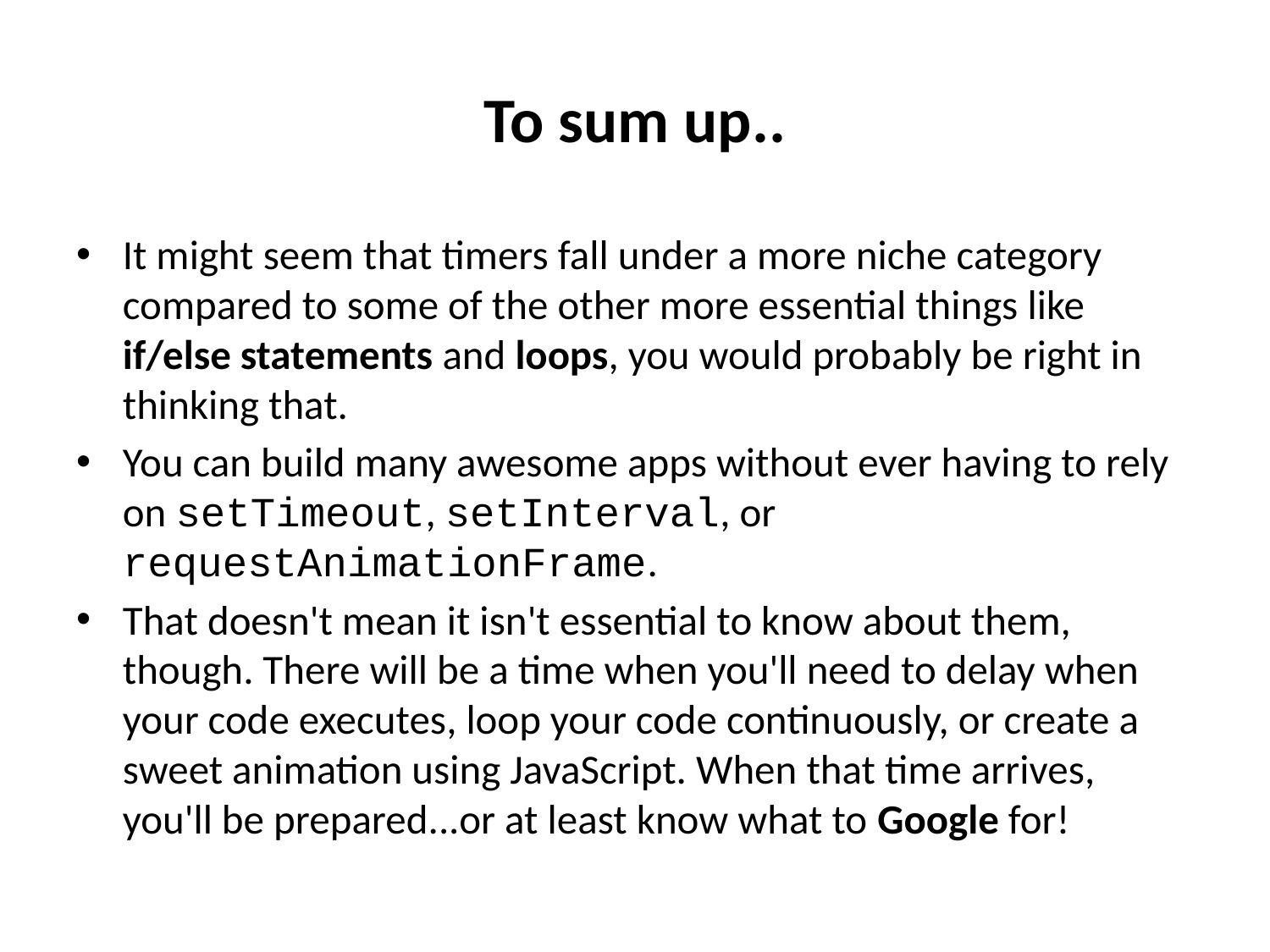

# To sum up..
It might seem that timers fall under a more niche category compared to some of the other more essential things like if/else statements and loops, you would probably be right in thinking that.
You can build many awesome apps without ever having to rely on setTimeout, setInterval, or requestAnimationFrame.
That doesn't mean it isn't essential to know about them, though. There will be a time when you'll need to delay when your code executes, loop your code continuously, or create a sweet animation using JavaScript. When that time arrives, you'll be prepared...or at least know what to Google for!